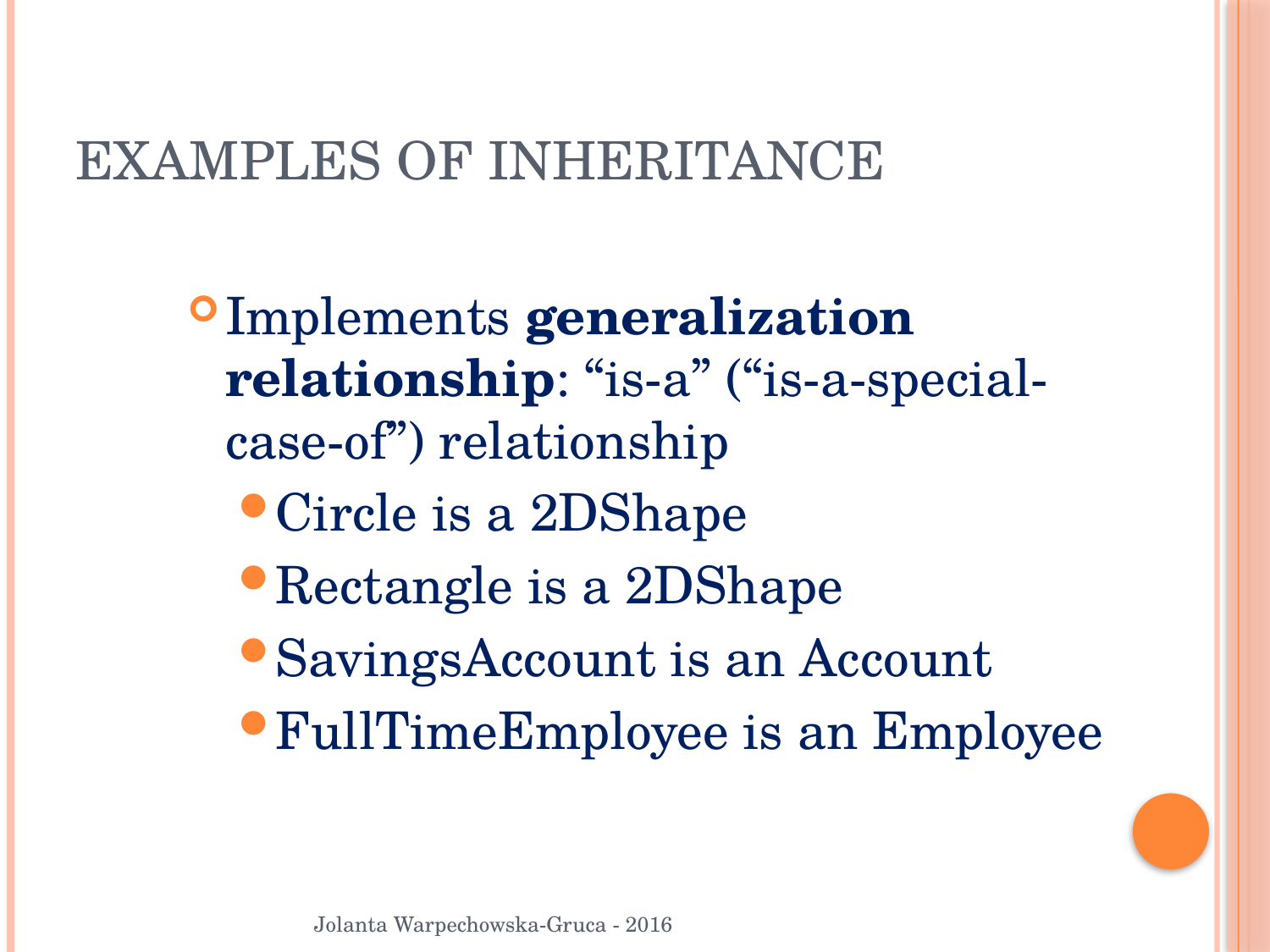

# Examples of Inheritance
Implements generalization relationship: “is-a” (“is-a-special-case-of”) relationship
Circle is a 2DShape
Rectangle is a 2DShape
SavingsAccount is an Account
FullTimeEmployee is an Employee

Jolanta Warpechowska-Gruca - 2016